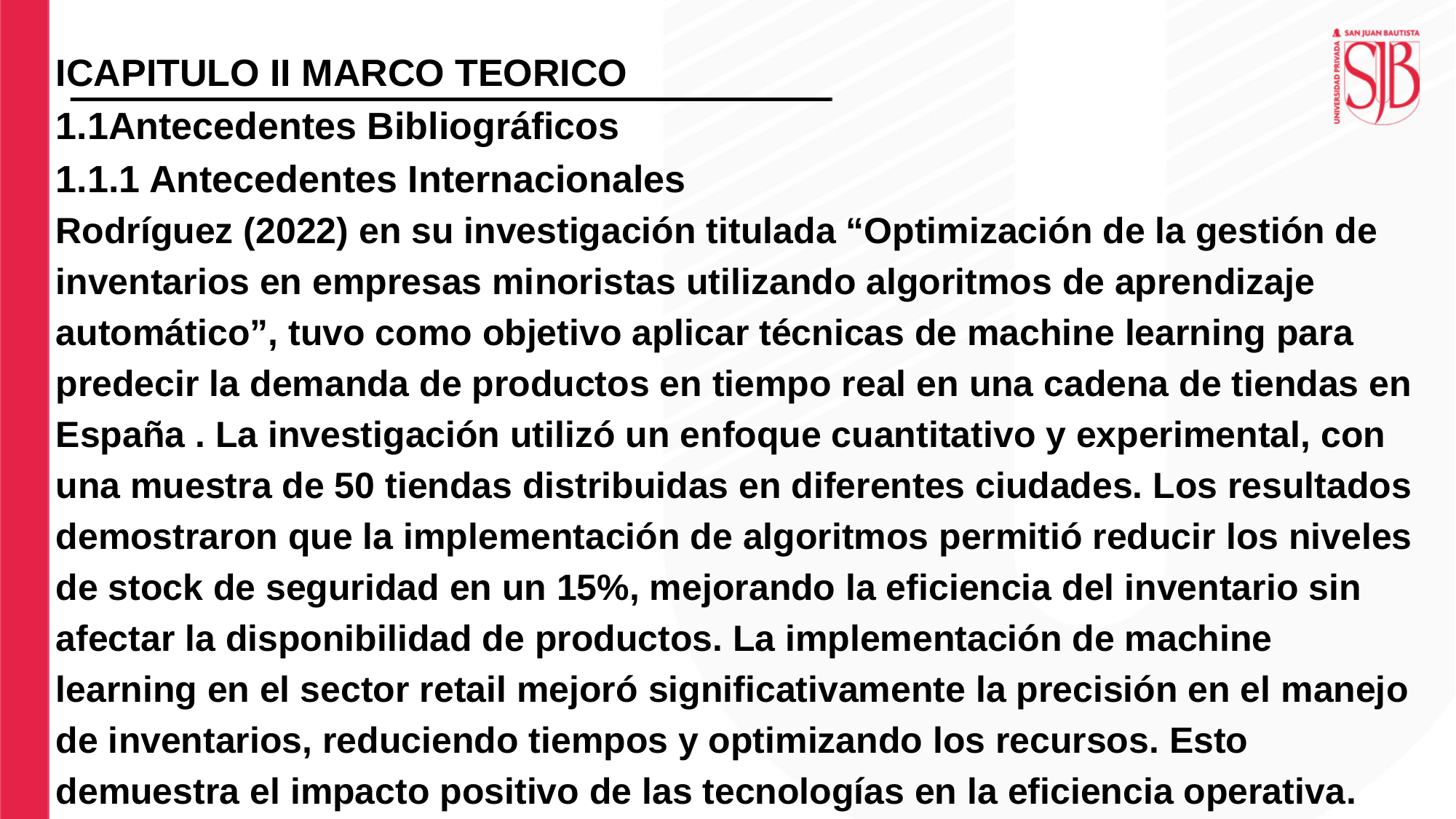

ICAPITULO II MARCO TEORICO
1.1Antecedentes Bibliográficos
1.1.1 Antecedentes Internacionales
Rodríguez (2022) en su investigación titulada “Optimización de la gestión de inventarios en empresas minoristas utilizando algoritmos de aprendizaje automático”, tuvo como objetivo aplicar técnicas de machine learning para predecir la demanda de productos en tiempo real en una cadena de tiendas en España . La investigación utilizó un enfoque cuantitativo y experimental, con una muestra de 50 tiendas distribuidas en diferentes ciudades. Los resultados demostraron que la implementación de algoritmos permitió reducir los niveles de stock de seguridad en un 15%, mejorando la eficiencia del inventario sin afectar la disponibilidad de productos. La implementación de machine learning en el sector retail mejoró significativamente la precisión en el manejo de inventarios, reduciendo tiempos y optimizando los recursos. Esto demuestra el impacto positivo de las tecnologías en la eficiencia operativa​.